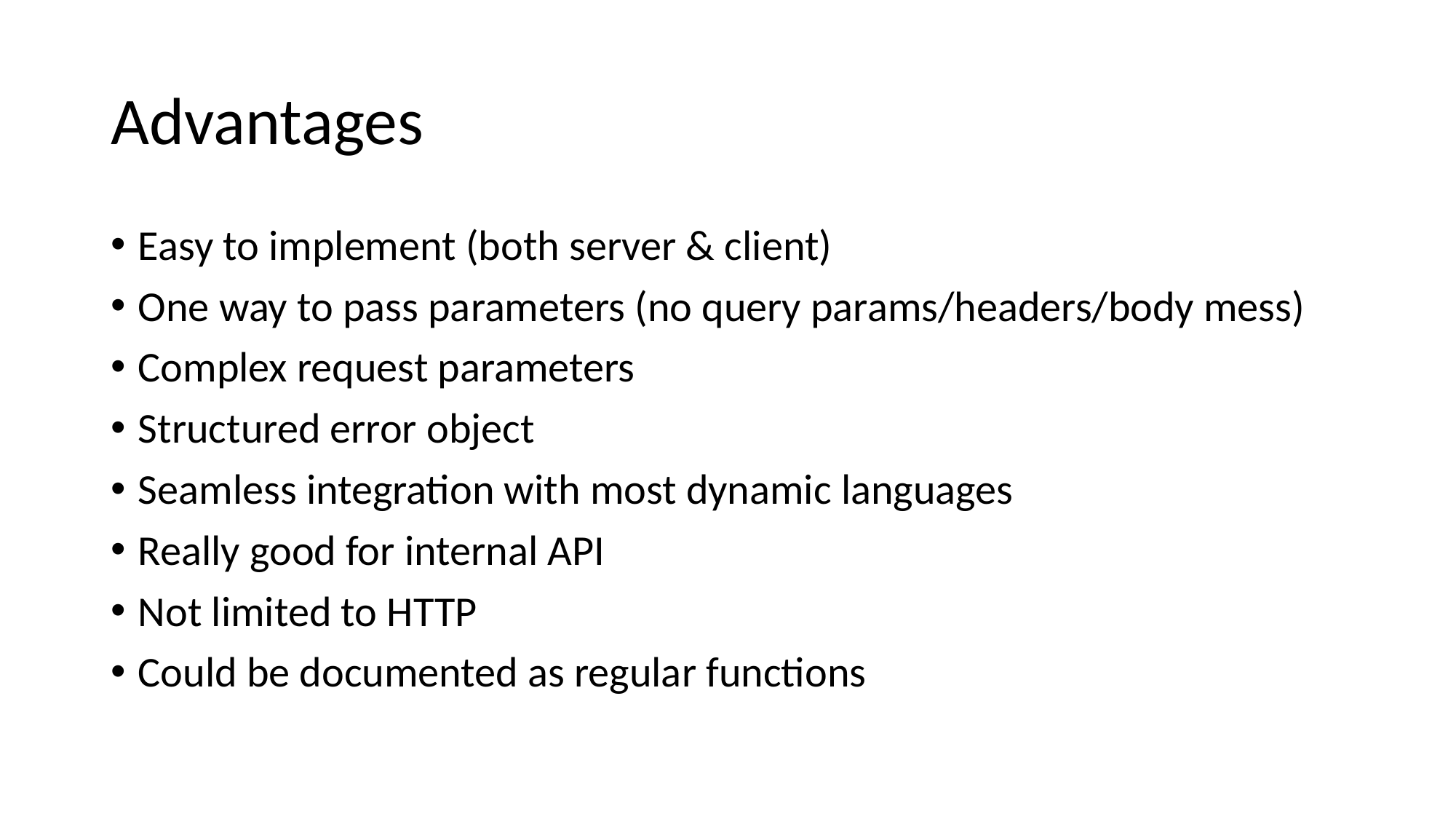

# Advantages
Easy to implement (both server & client)
One way to pass parameters (no query params/headers/body mess)
Complex request parameters
Structured error object
Seamless integration with most dynamic languages
Really good for internal API
Not limited to HTTP
Could be documented as regular functions